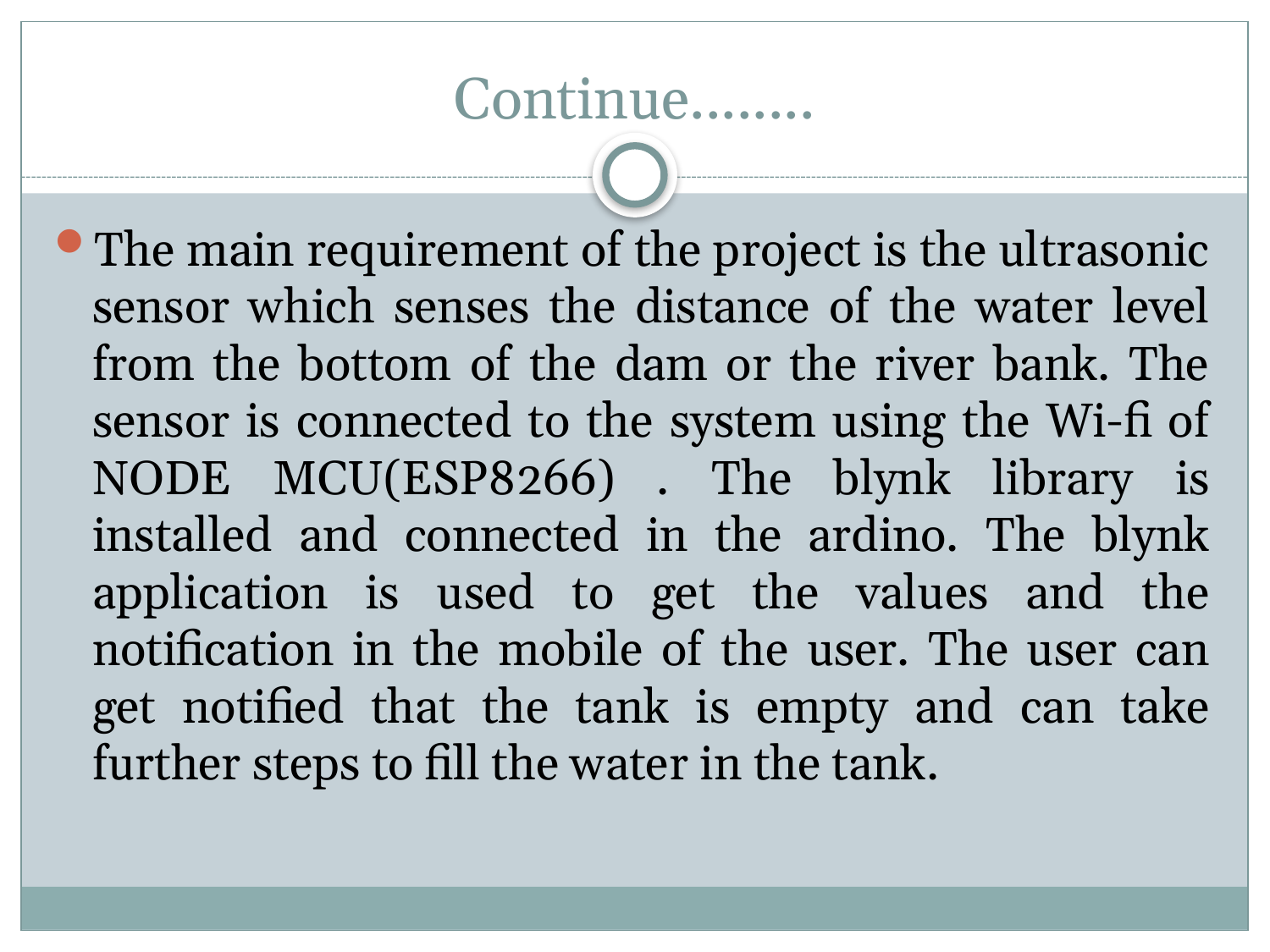

# Continue........
The main requirement of the project is the ultrasonic sensor which senses the distance of the water level from the bottom of the dam or the river bank. The sensor is connected to the system using the Wi-fi of NODE MCU(ESP8266) . The blynk library is installed and connected in the ardino. The blynk application is used to get the values and the notification in the mobile of the user. The user can get notified that the tank is empty and can take further steps to fill the water in the tank.